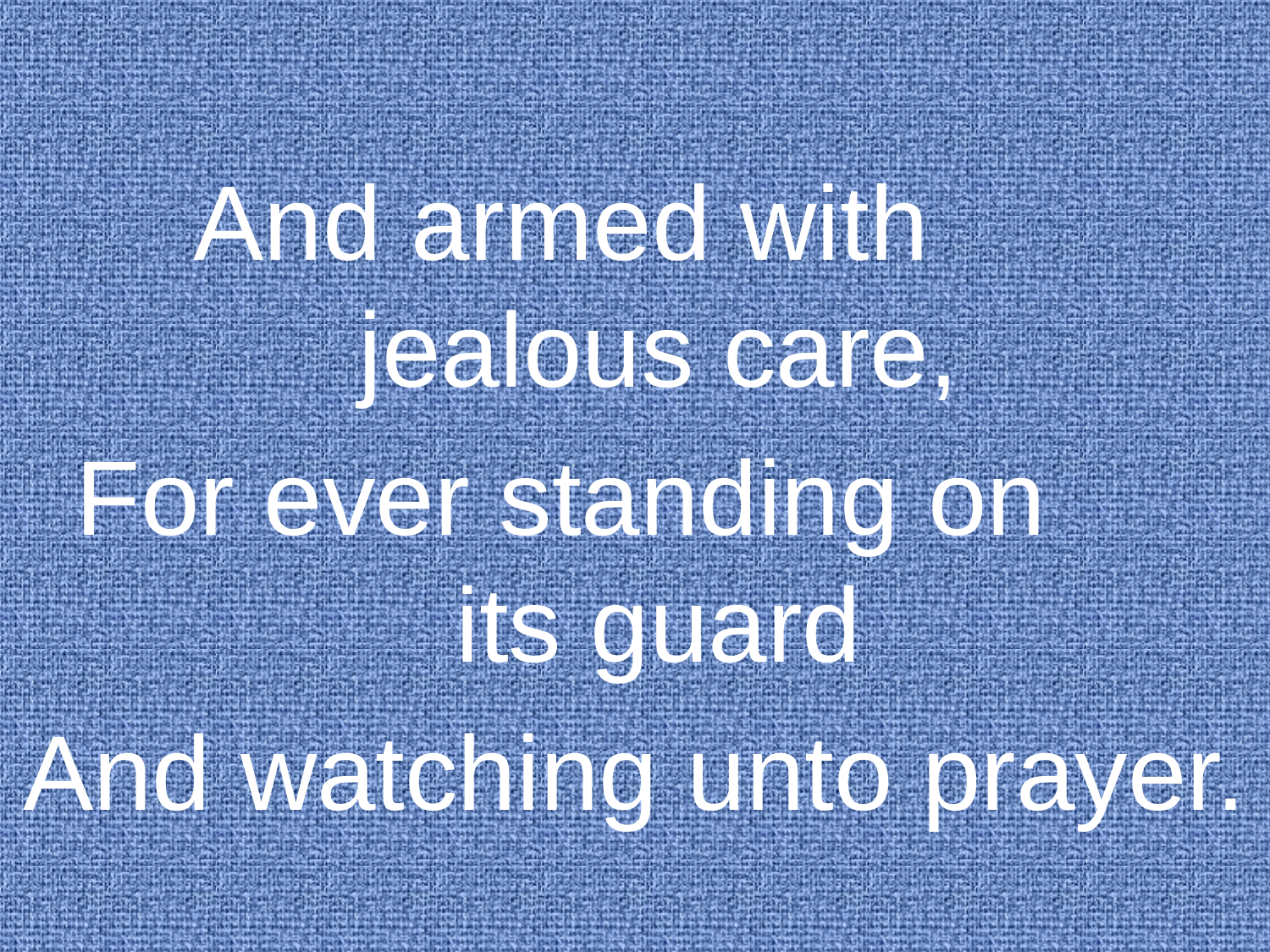

And armed with      jealous care,
For ever standing on      its guard
And watching unto prayer.